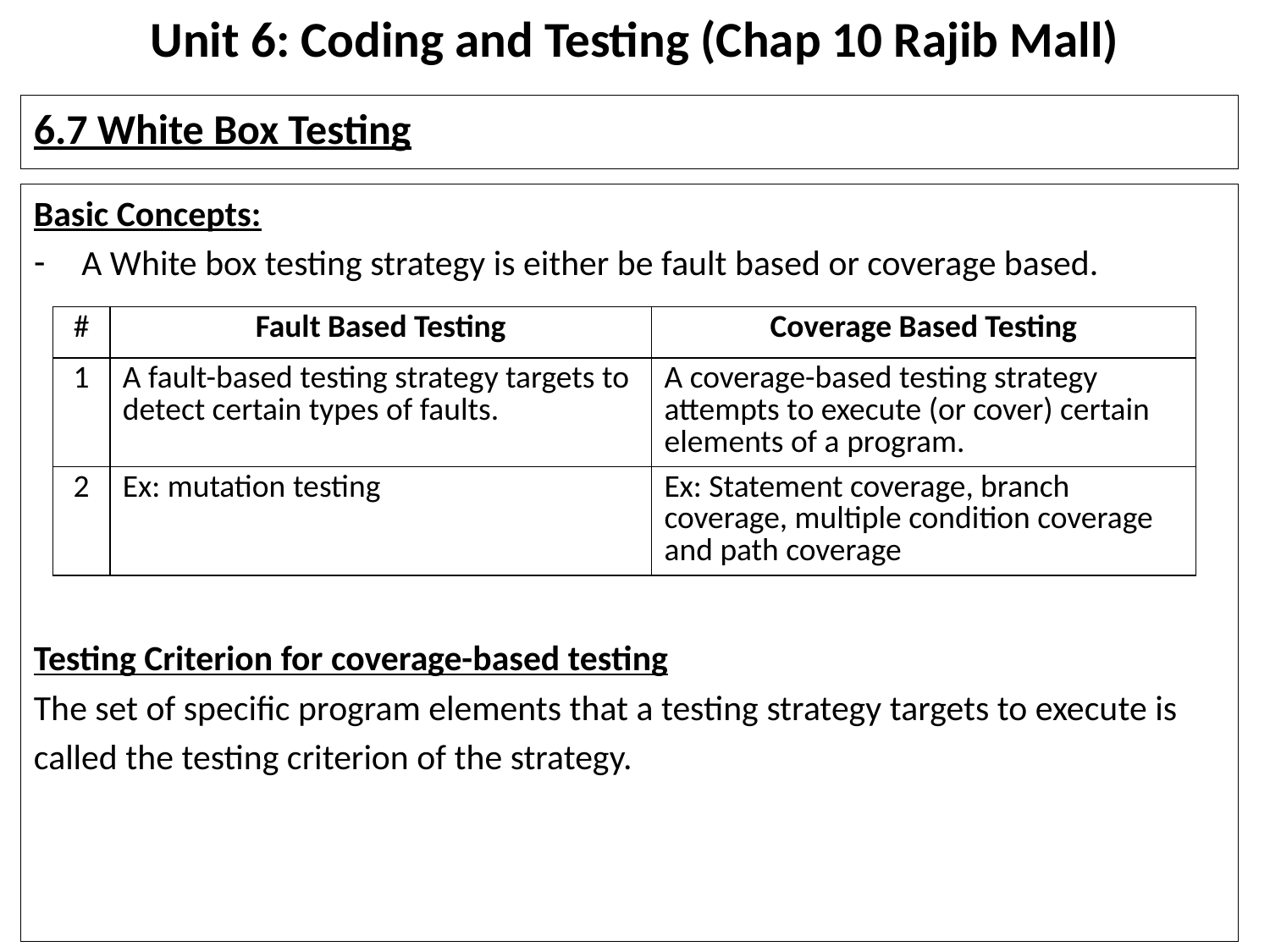

# Unit 6: Coding and Testing (Chap 10 Rajib Mall)
6.7 White Box Testing
Basic Concepts:
A White box testing strategy is either be fault based or coverage based.

Testing Criterion for coverage-based testing
The set of specific program elements that a testing strategy targets to execute is
called the testing criterion of the strategy.

| # | Fault Based Testing | Coverage Based Testing |
| --- | --- | --- |
| 1 | A fault-based testing strategy targets to detect certain types of faults. | A coverage-based testing strategy attempts to execute (or cover) certain elements of a program. |
| 2 | Ex: mutation testing | Ex: Statement coverage, branch coverage, multiple condition coverage and path coverage |